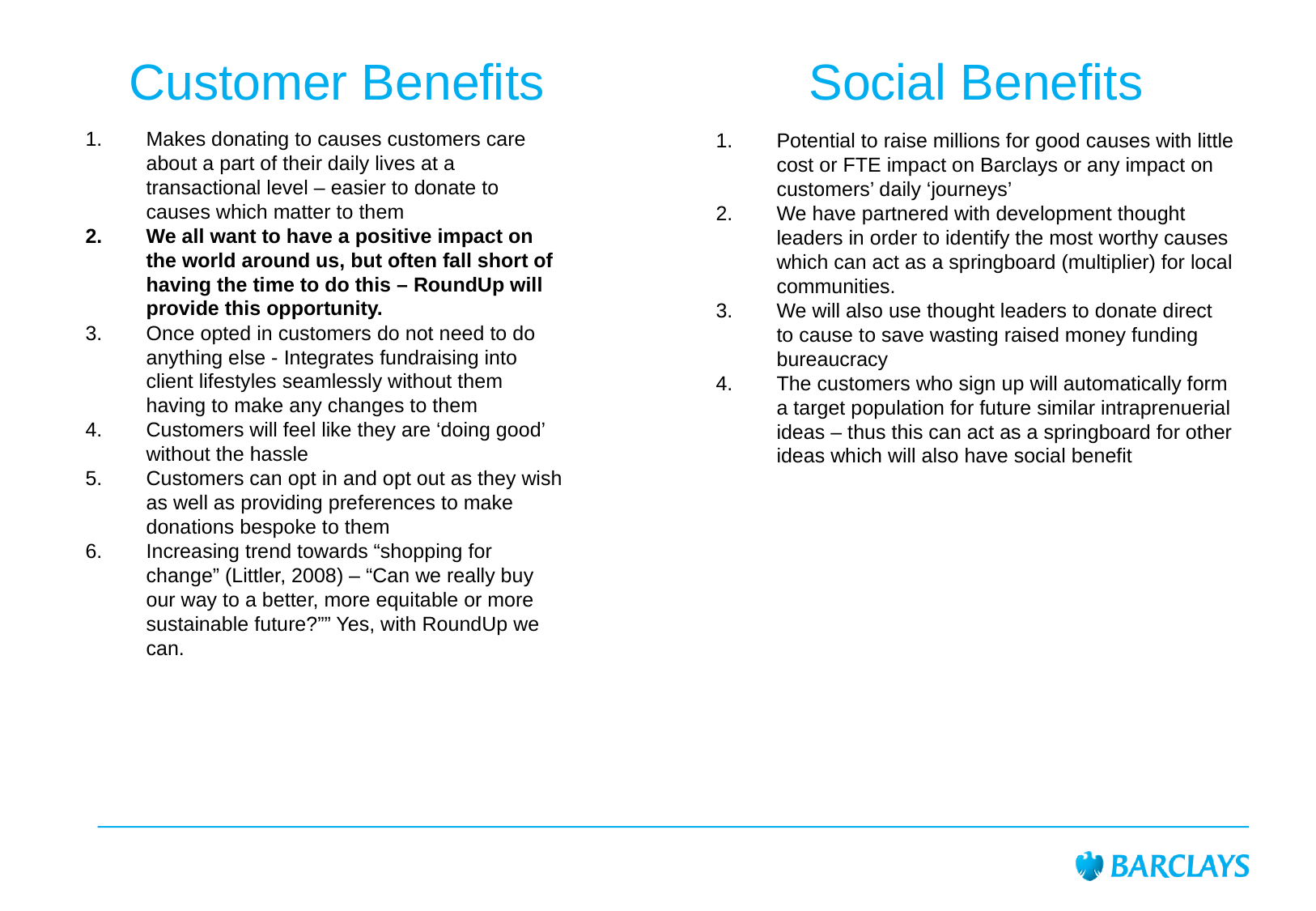

Social Benefits
# Customer Benefits
Makes donating to causes customers care about a part of their daily lives at a transactional level – easier to donate to causes which matter to them
We all want to have a positive impact on the world around us, but often fall short of having the time to do this – RoundUp will provide this opportunity.
Once opted in customers do not need to do anything else - Integrates fundraising into client lifestyles seamlessly without them having to make any changes to them
Customers will feel like they are ‘doing good’ without the hassle
Customers can opt in and opt out as they wish as well as providing preferences to make donations bespoke to them
Increasing trend towards “shopping for change” (Littler, 2008) – “Can we really buy our way to a better, more equitable or more sustainable future?”” Yes, with RoundUp we can.

Potential to raise millions for good causes with little cost or FTE impact on Barclays or any impact on customers’ daily ‘journeys’
We have partnered with development thought leaders in order to identify the most worthy causes which can act as a springboard (multiplier) for local communities.
We will also use thought leaders to donate direct to cause to save wasting raised money funding bureaucracy
The customers who sign up will automatically form a target population for future similar intraprenuerial ideas – thus this can act as a springboard for other ideas which will also have social benefit